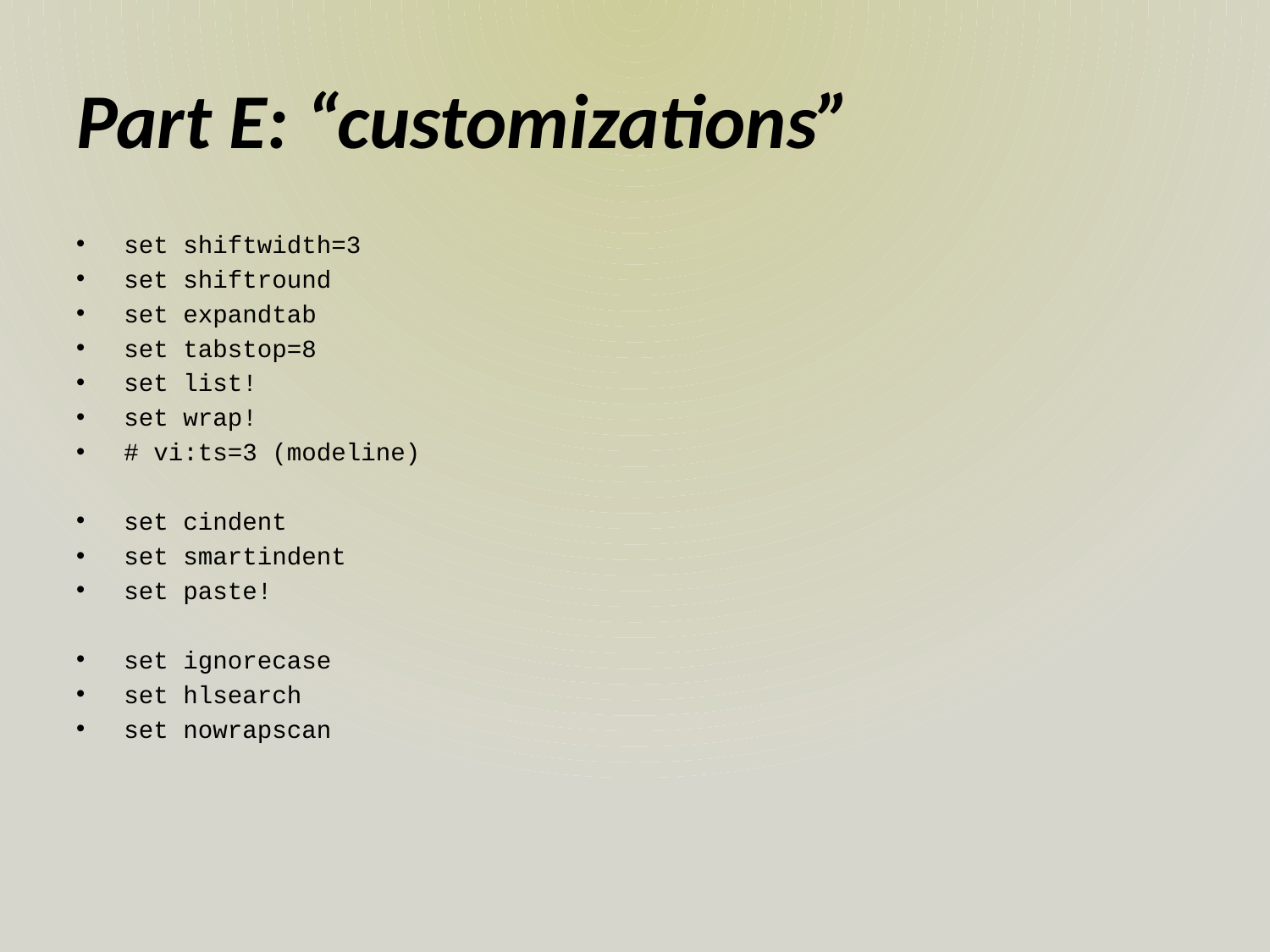

# Part E: “customizations”
set shiftwidth=3
set shiftround
set expandtab
set tabstop=8
set list!
set wrap!
# vi:ts=3 (modeline)

set cindent
set smartindent
set paste!

set ignorecase
set hlsearch
set nowrapscan